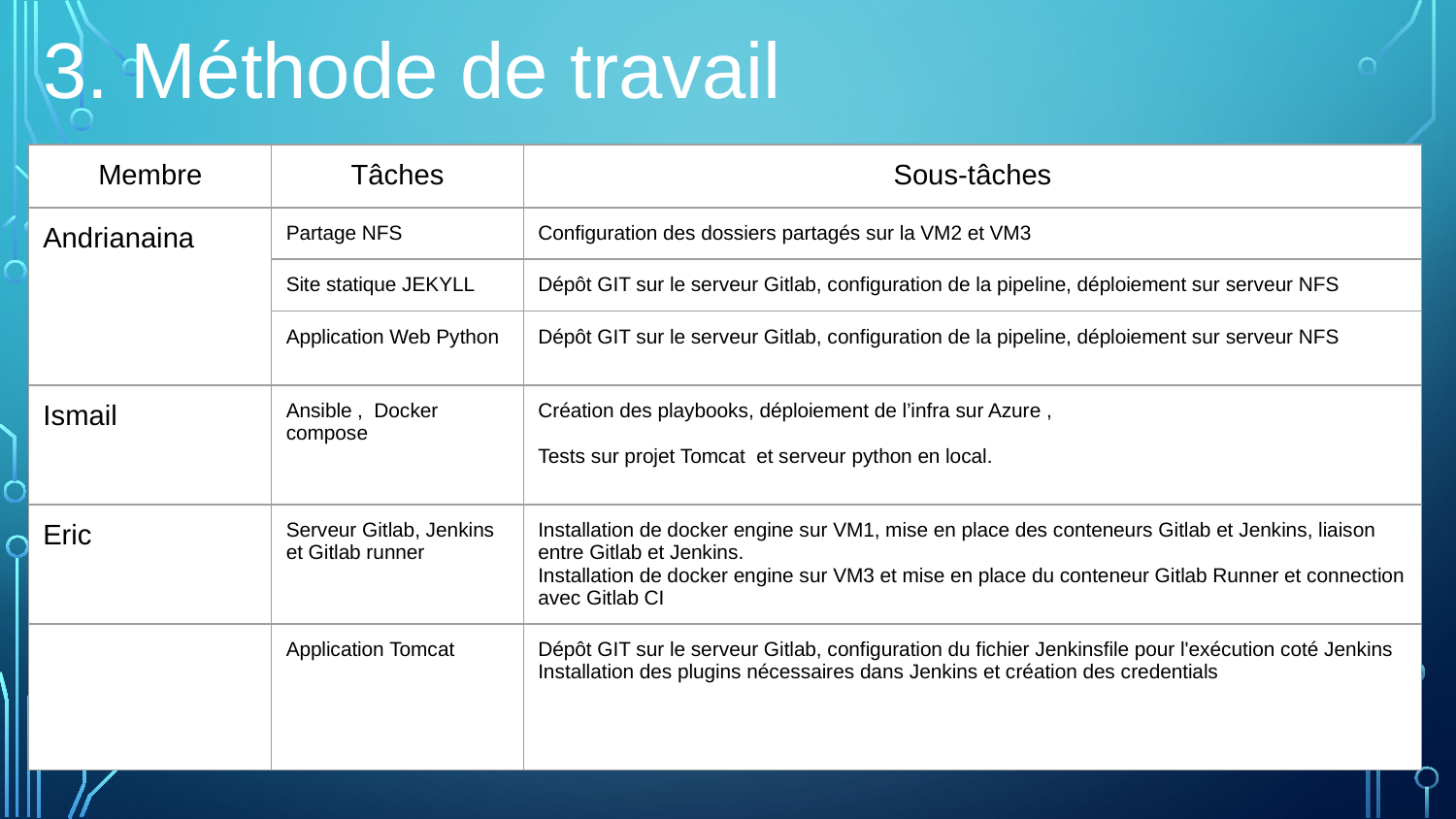

# 3. Méthode de travail
| Membre | Tâches | Sous-tâches |
| --- | --- | --- |
| Andrianaina | Partage NFS | Configuration des dossiers partagés sur la VM2 et VM3 |
|  | Site statique JEKYLL | Dépôt GIT sur le serveur Gitlab, configuration de la pipeline, déploiement sur serveur NFS |
|  | Application Web Python | Dépôt GIT sur le serveur Gitlab, configuration de la pipeline, déploiement sur serveur NFS |
| Ismail | Ansible , Docker compose | Création des playbooks, déploiement de l’infra sur Azure , Tests sur projet Tomcat et serveur python en local. |
| Eric | Serveur Gitlab, Jenkins et Gitlab runner | Installation de docker engine sur VM1, mise en place des conteneurs Gitlab et Jenkins, liaison entre Gitlab et Jenkins. Installation de docker engine sur VM3 et mise en place du conteneur Gitlab Runner et connection avec Gitlab CI |
|  | Application Tomcat | Dépôt GIT sur le serveur Gitlab, configuration du fichier Jenkinsfile pour l'exécution coté Jenkins Installation des plugins nécessaires dans Jenkins et création des credentials |